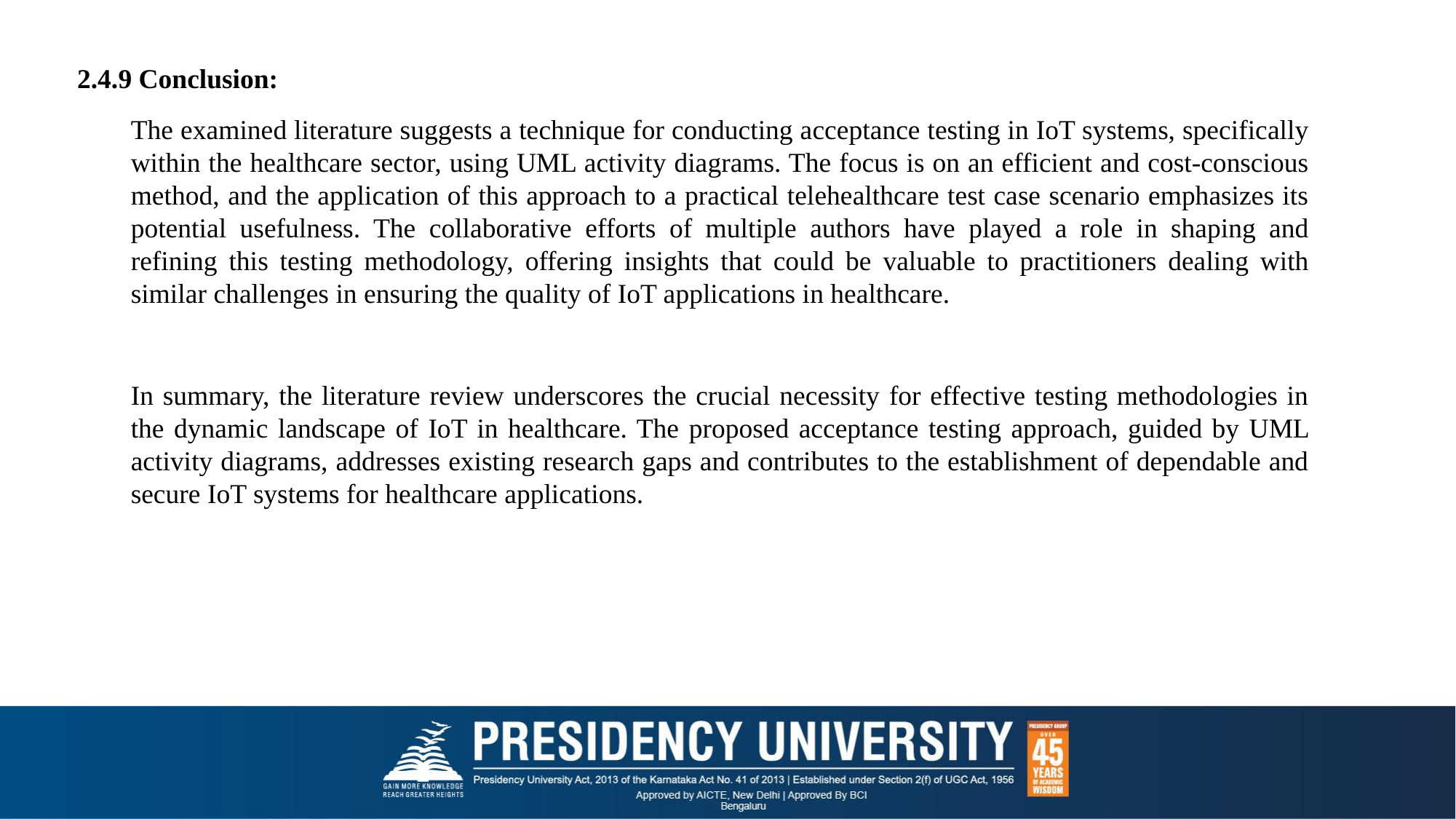

2.4.9 Conclusion:
The examined literature suggests a technique for conducting acceptance testing in IoT systems, specifically within the healthcare sector, using UML activity diagrams. The focus is on an efficient and cost-conscious method, and the application of this approach to a practical telehealthcare test case scenario emphasizes its potential usefulness. The collaborative efforts of multiple authors have played a role in shaping and refining this testing methodology, offering insights that could be valuable to practitioners dealing with similar challenges in ensuring the quality of IoT applications in healthcare.

In summary, the literature review underscores the crucial necessity for effective testing methodologies in the dynamic landscape of IoT in healthcare. The proposed acceptance testing approach, guided by UML activity diagrams, addresses existing research gaps and contributes to the establishment of dependable and secure IoT systems for healthcare applications.